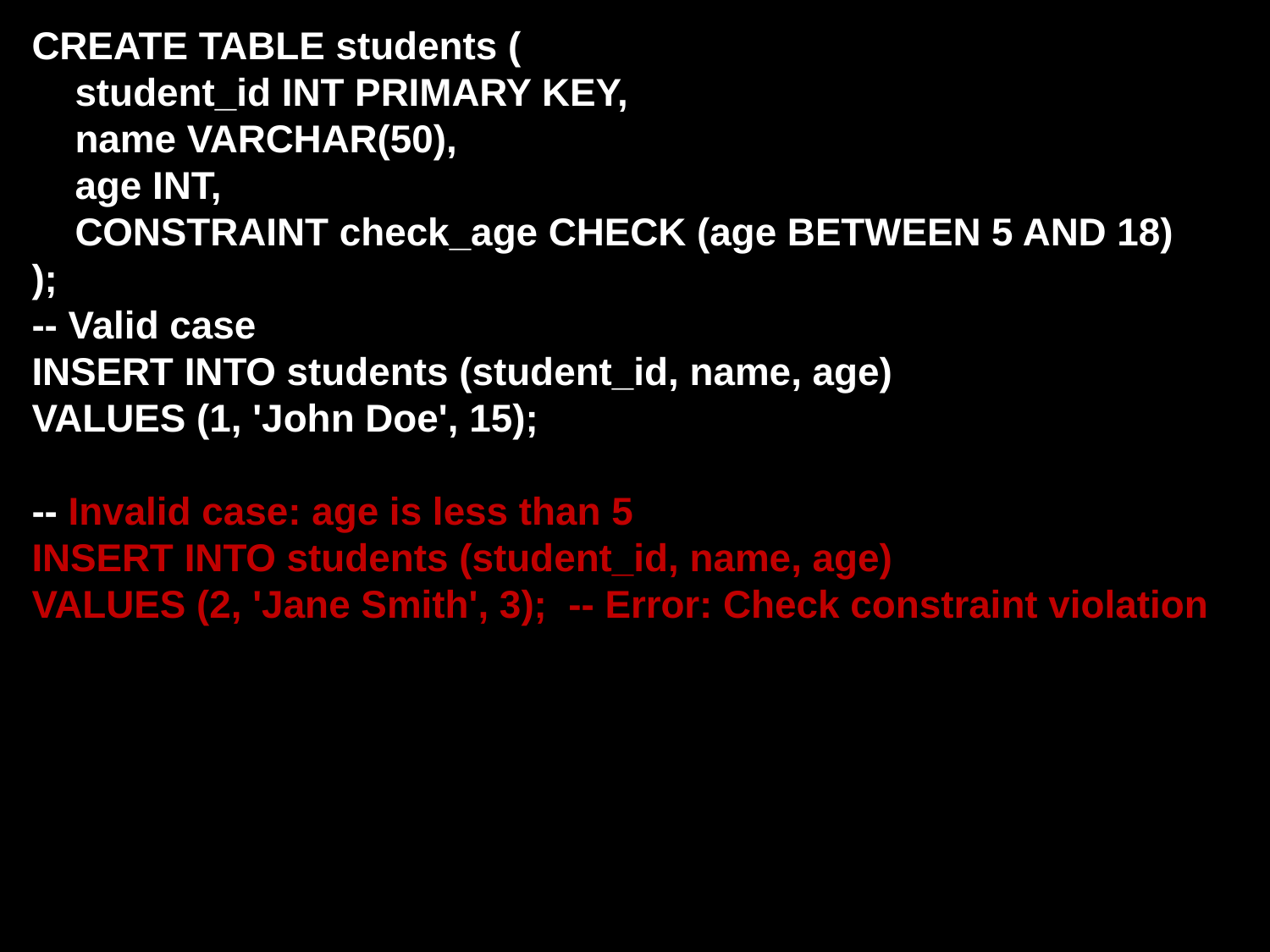

CREATE TABLE students (
    student_id INT PRIMARY KEY,
    name VARCHAR(50),
    age INT,
    CONSTRAINT check_age CHECK (age BETWEEN 5 AND 18)
);
-- Valid case
INSERT INTO students (student_id, name, age)
VALUES (1, 'John Doe', 15);

-- Invalid case: age is less than 5
INSERT INTO students (student_id, name, age)
VALUES (2, 'Jane Smith', 3);  -- Error: Check constraint violation